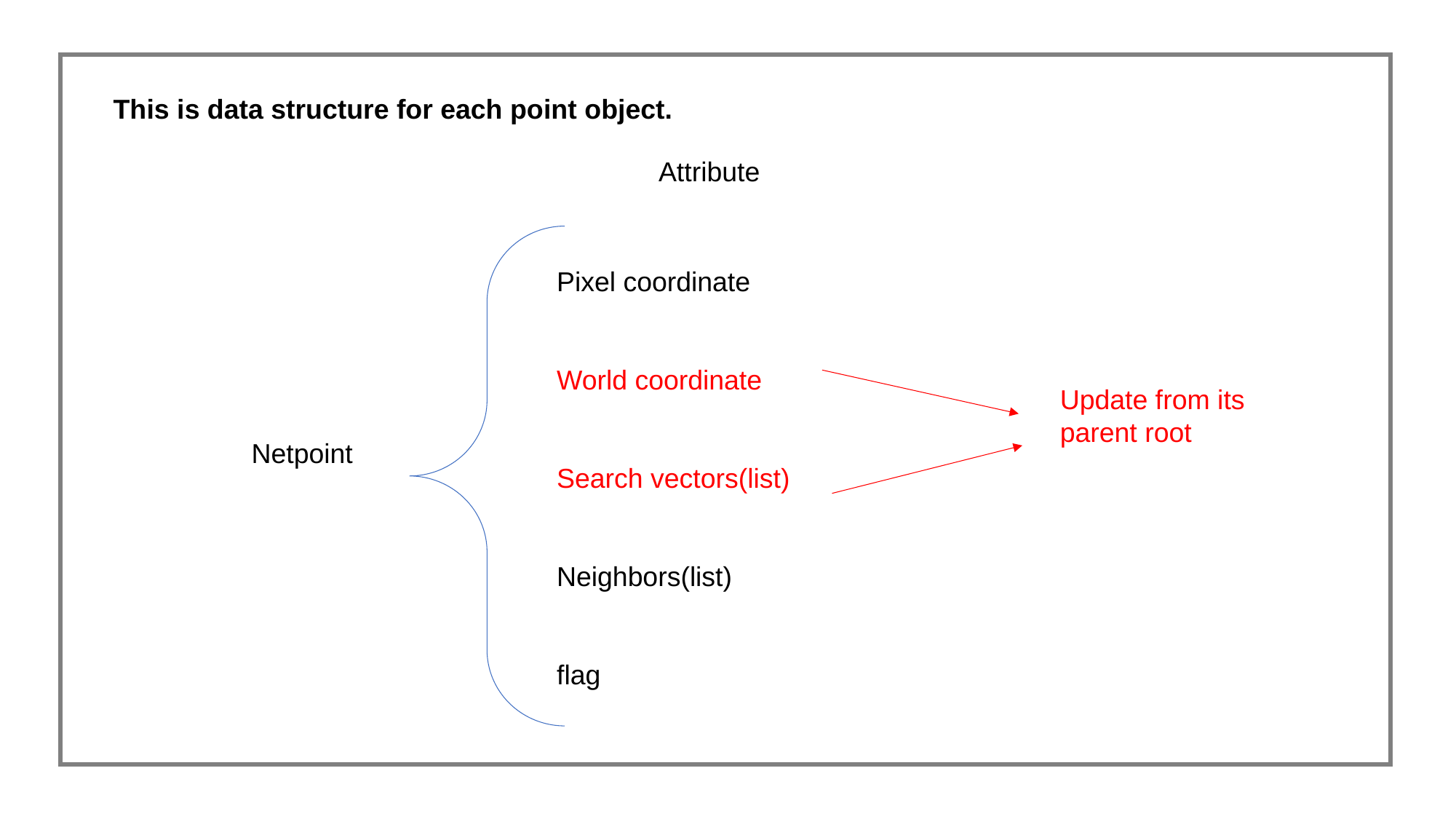

This is data structure for each point object.
Attribute

Pixel coordinate

World coordinate

Search vectors(list)

Neighbors(list)

flag
Update from its parent root
Netpoint